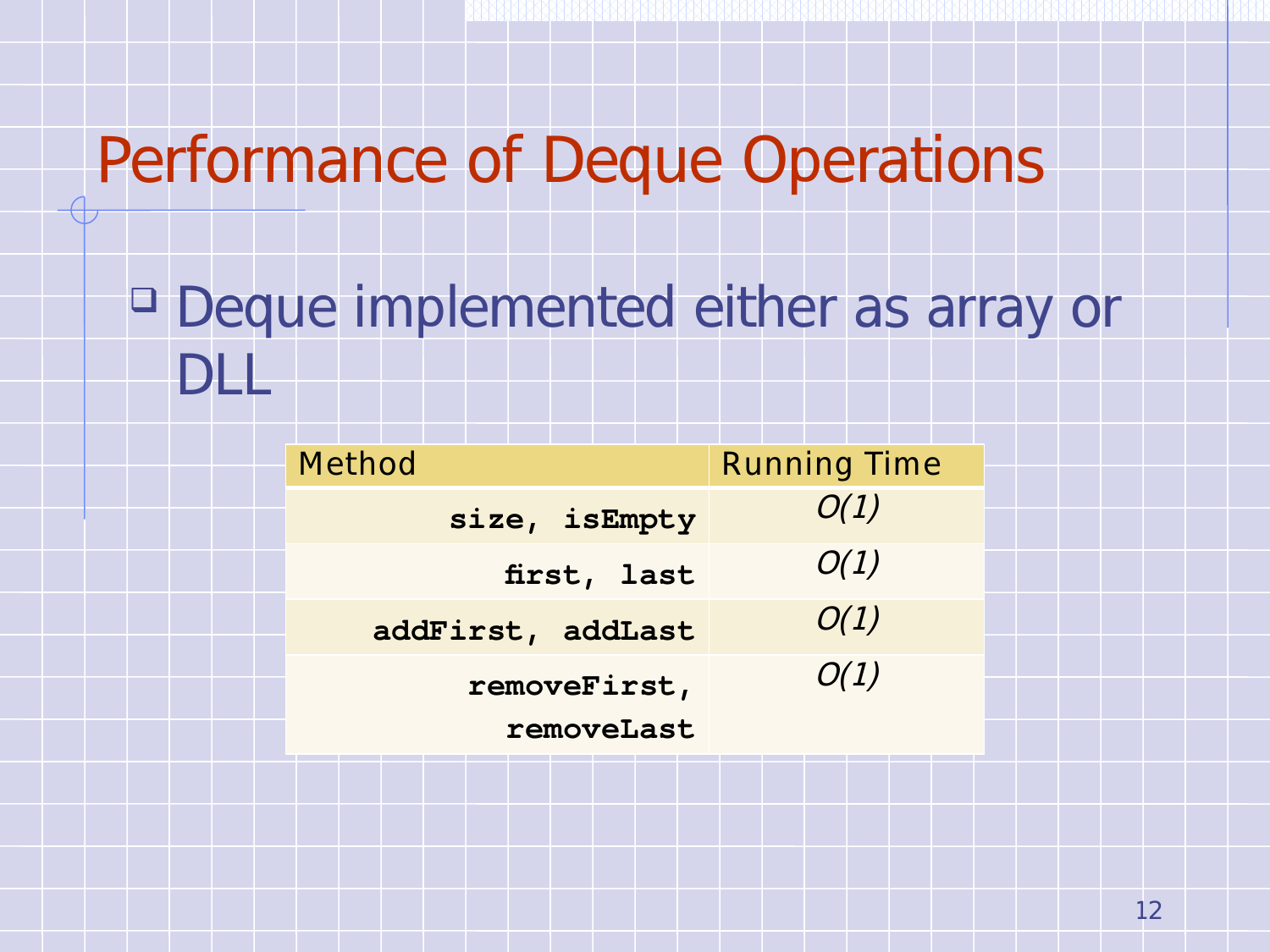

# Performance of Deque Operations
Deque implemented either as array or DLL
| Method | Running Time |
| --- | --- |
| size, isEmpty | O(1) |
| first, last | O(1) |
| addFirst, addLast | O(1) |
| removeFirst, removeLast | O(1) |

12